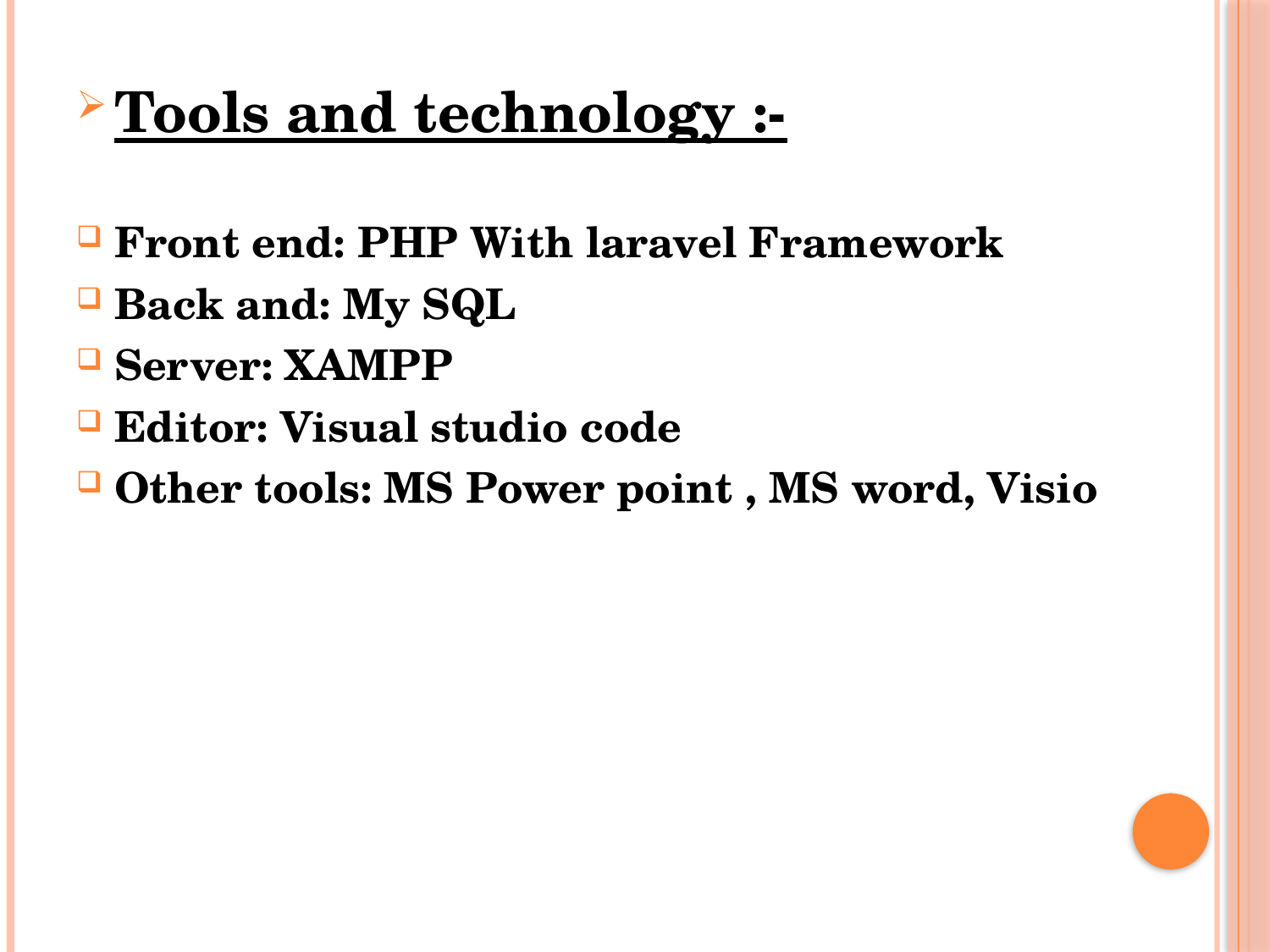

Tools and technology :-

Front end: PHP With laravel Framework
Back and: My SQL
Server: XAMPP
Editor: Visual studio code
Other tools: MS Power point , MS word, Visio